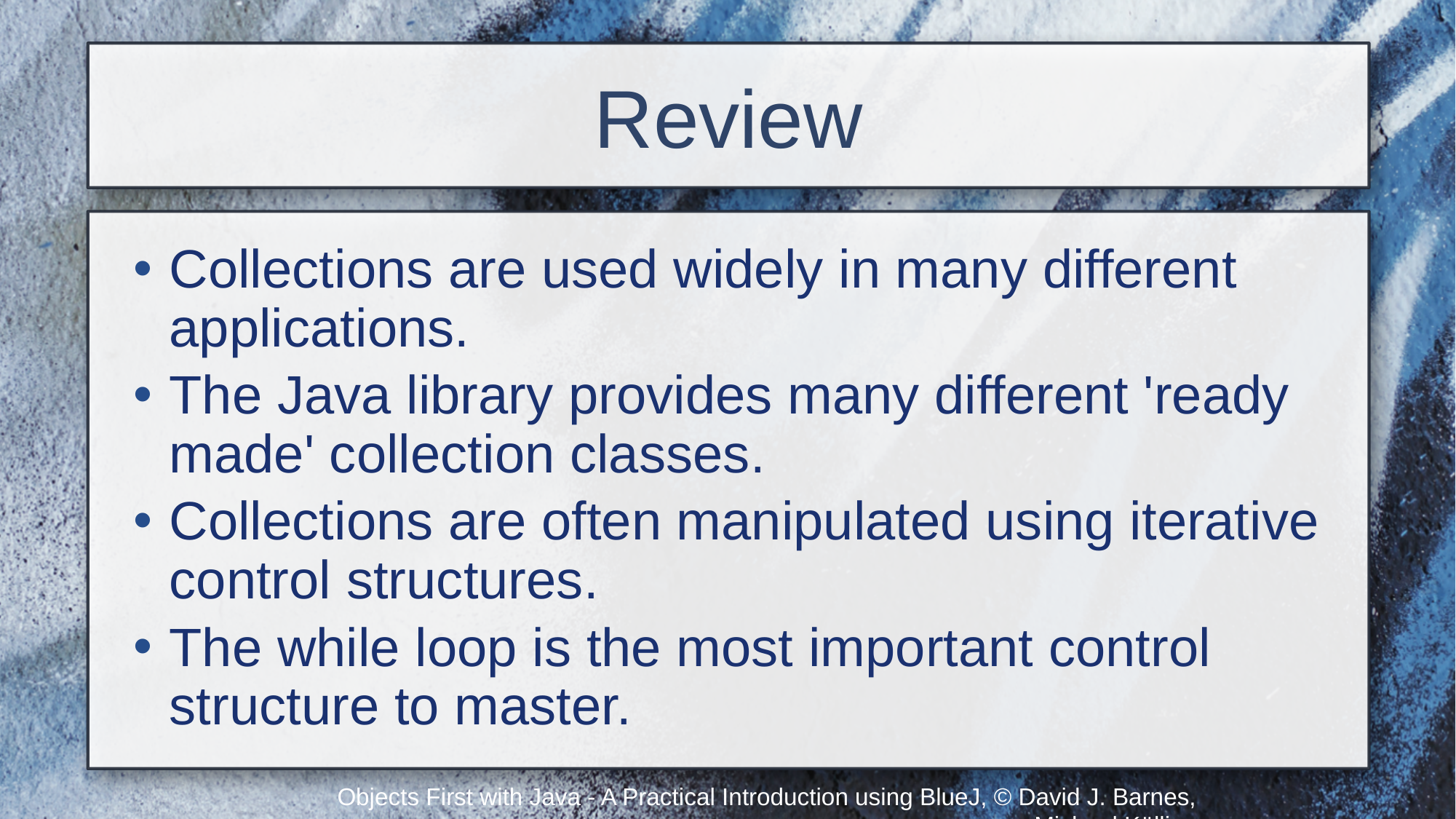

# Review
Collections are used widely in many different applications.
The Java library provides many different 'ready made' collection classes.
Collections are often manipulated using iterative control structures.
The while loop is the most important control structure to master.